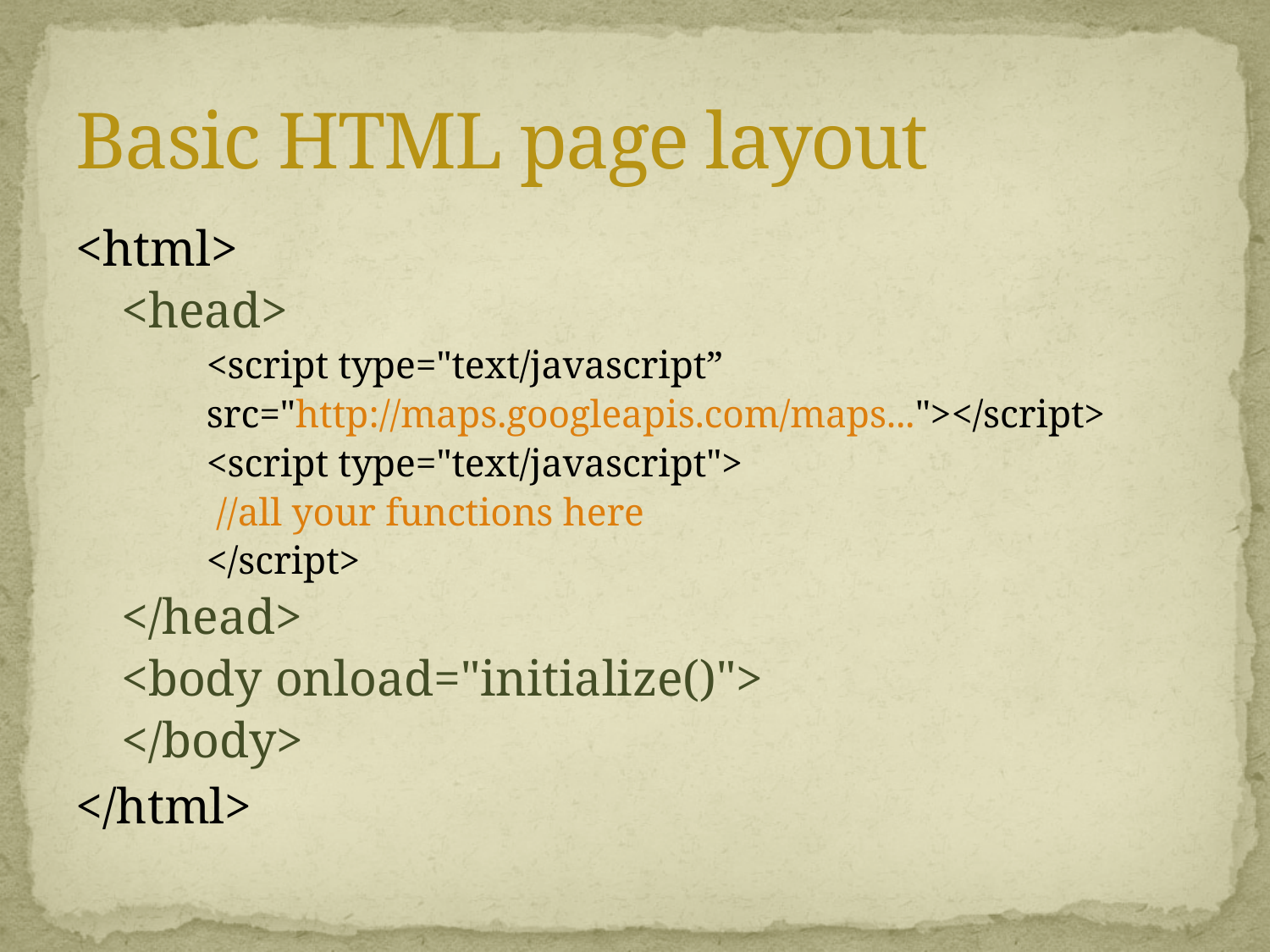

# Basic HTML page layout
<html>
<head>
<script type="text/javascript”
src="http://maps.googleapis.com/maps..."></script>
<script type="text/javascript">
 //all your functions here
</script>
</head>
<body onload="initialize()">
</body>
</html>